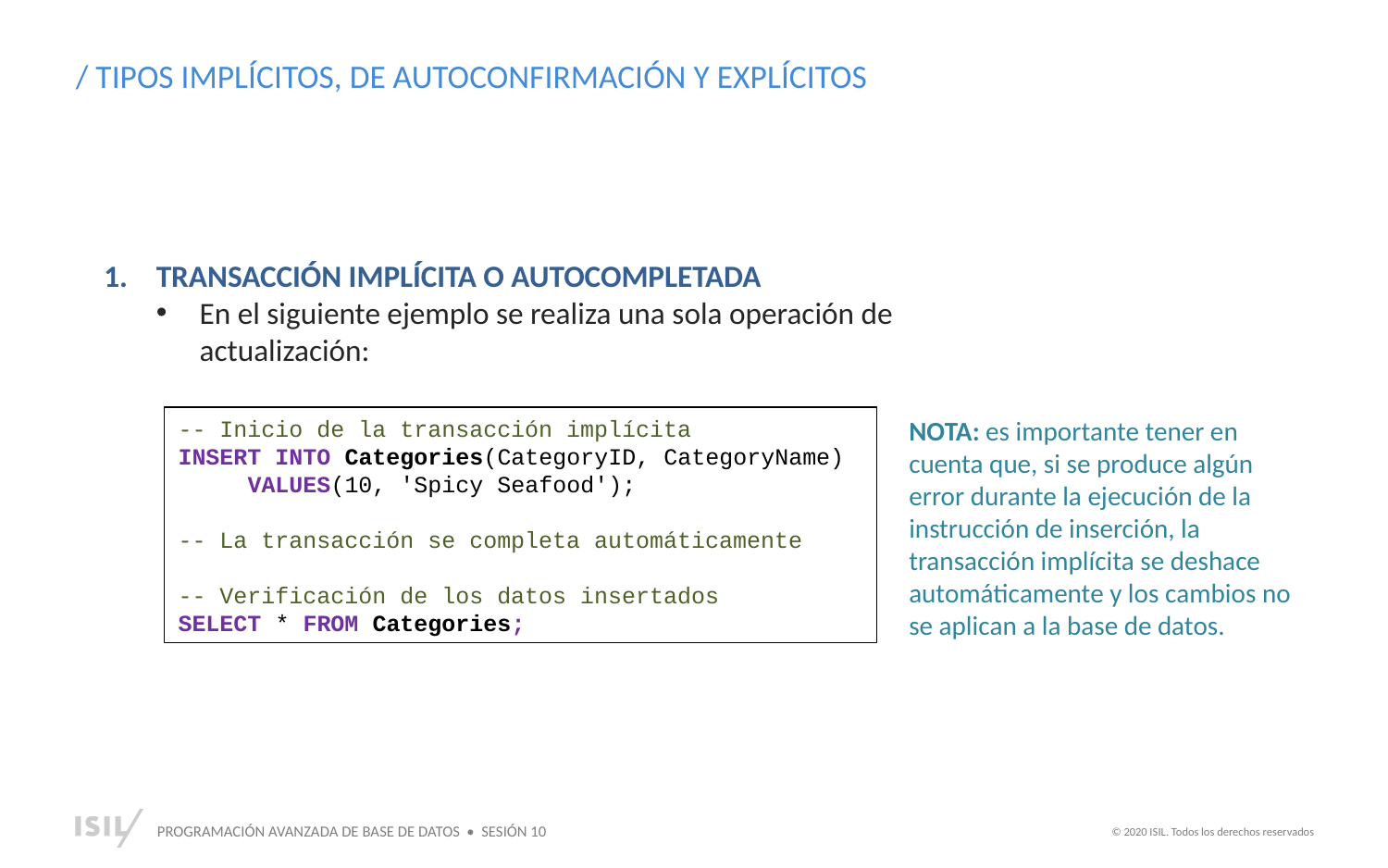

/ TIPOS IMPLÍCITOS, DE AUTOCONFIRMACIÓN Y EXPLÍCITOS
TRANSACCIÓN IMPLÍCITA O AUTOCOMPLETADA
En el siguiente ejemplo se realiza una sola operación de actualización:
-- Inicio de la transacción implícita
INSERT INTO Categories(CategoryID, CategoryName)
     VALUES(10, 'Spicy Seafood');

-- La transacción se completa automáticamente

-- Verificación de los datos insertados
SELECT * FROM Categories;
NOTA: es importante tener en cuenta que, si se produce algún error durante la ejecución de la instrucción de inserción, la transacción implícita se deshace automáticamente y los cambios no se aplican a la base de datos.